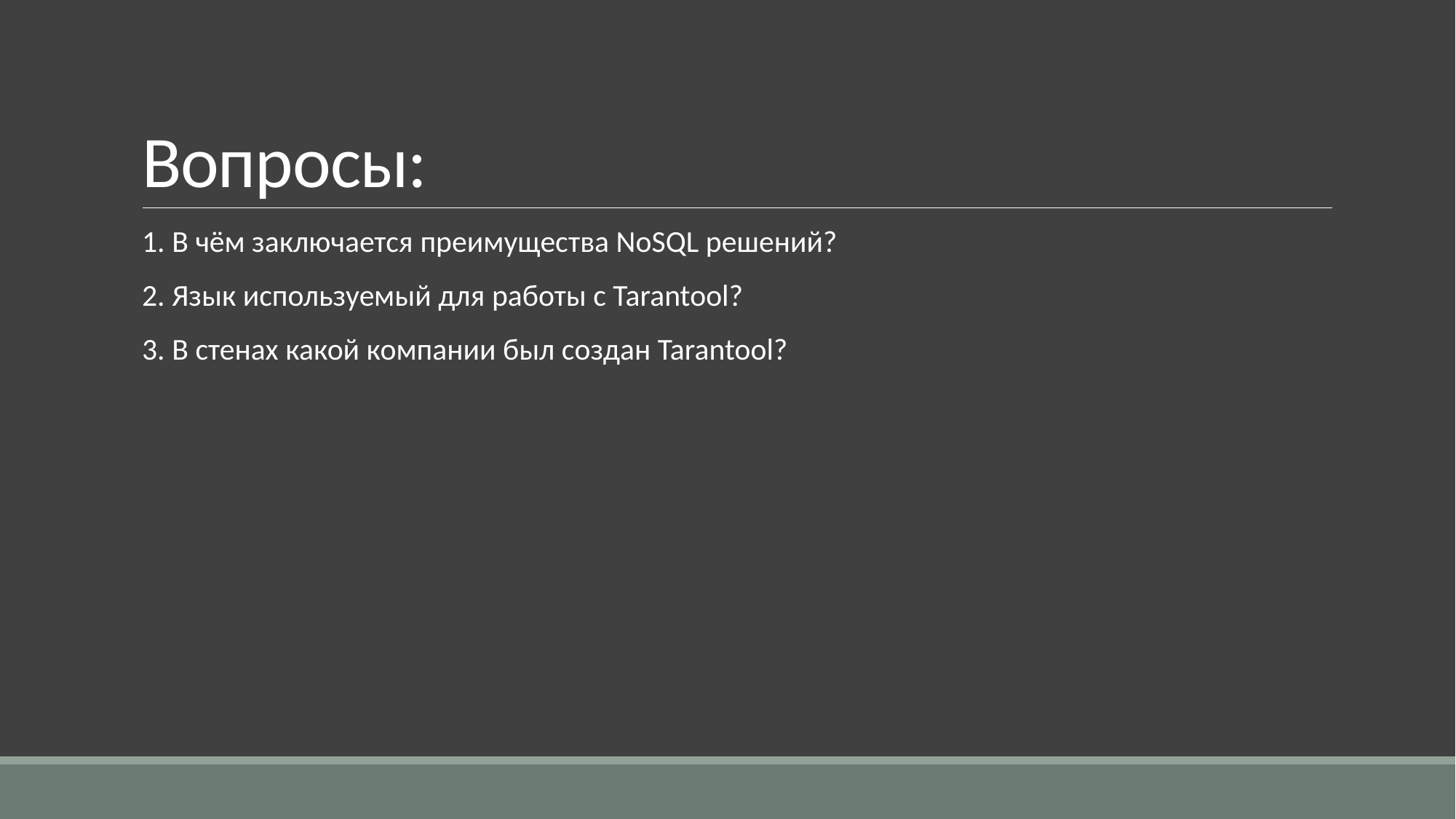

# Вопросы:
1. В чём заключается преимущества NoSQL решений?
2. Язык используемый для работы c Tarantool?
3. В стенах какой компании был создан Tarantool?